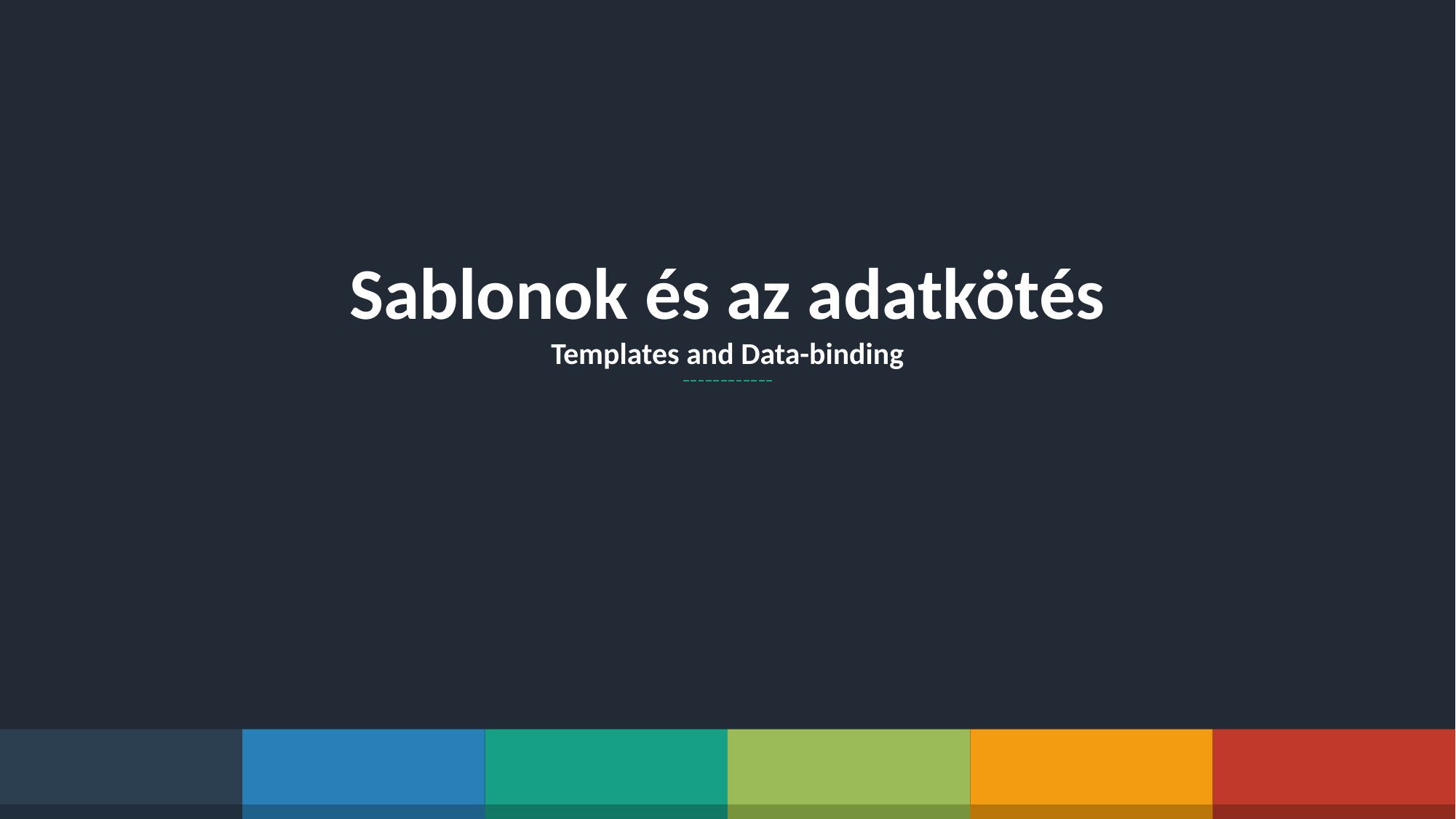

Sablonok és az adatkötés
Templates and Data-binding